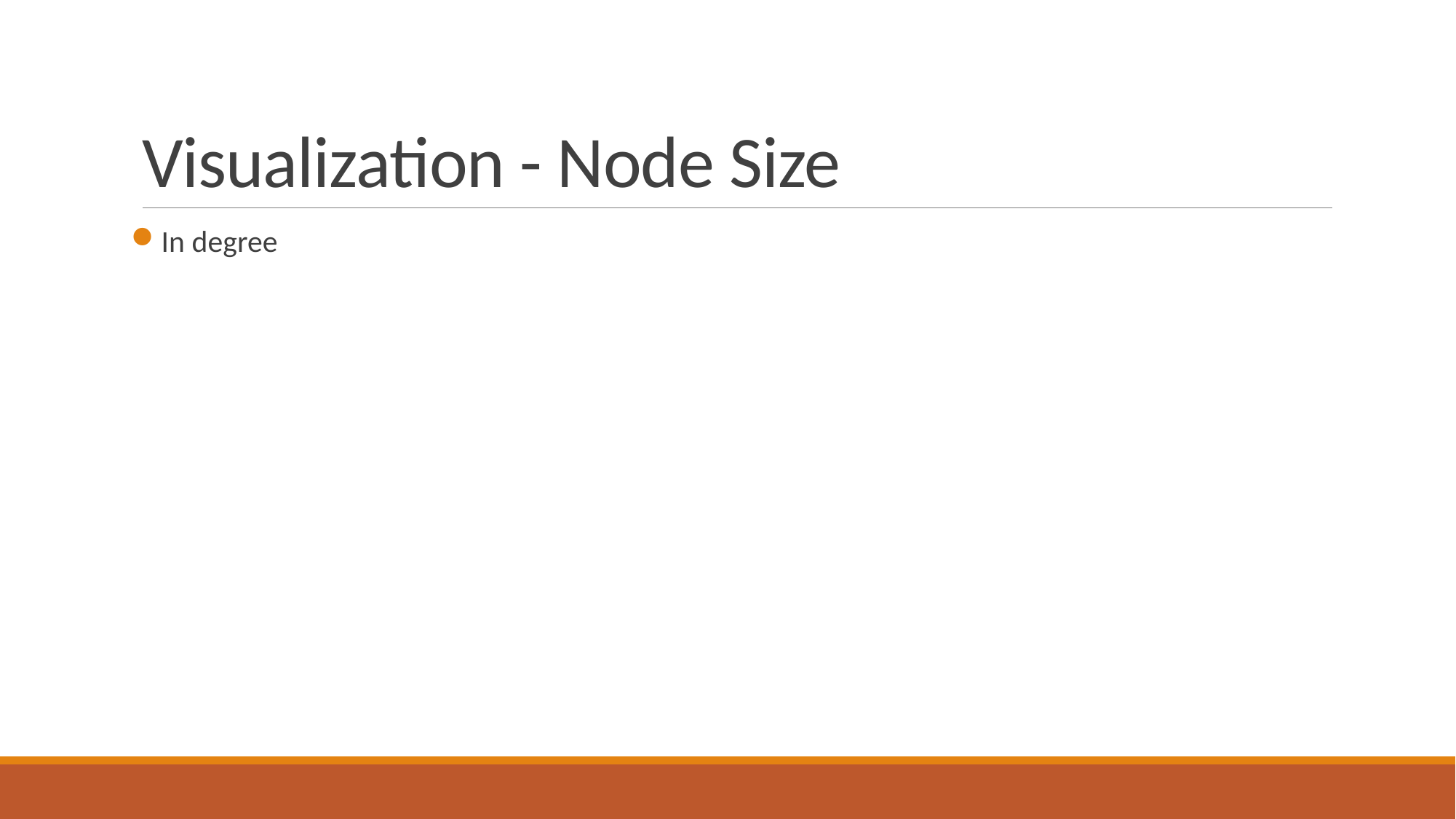

# Visualization - Node Size
In degree